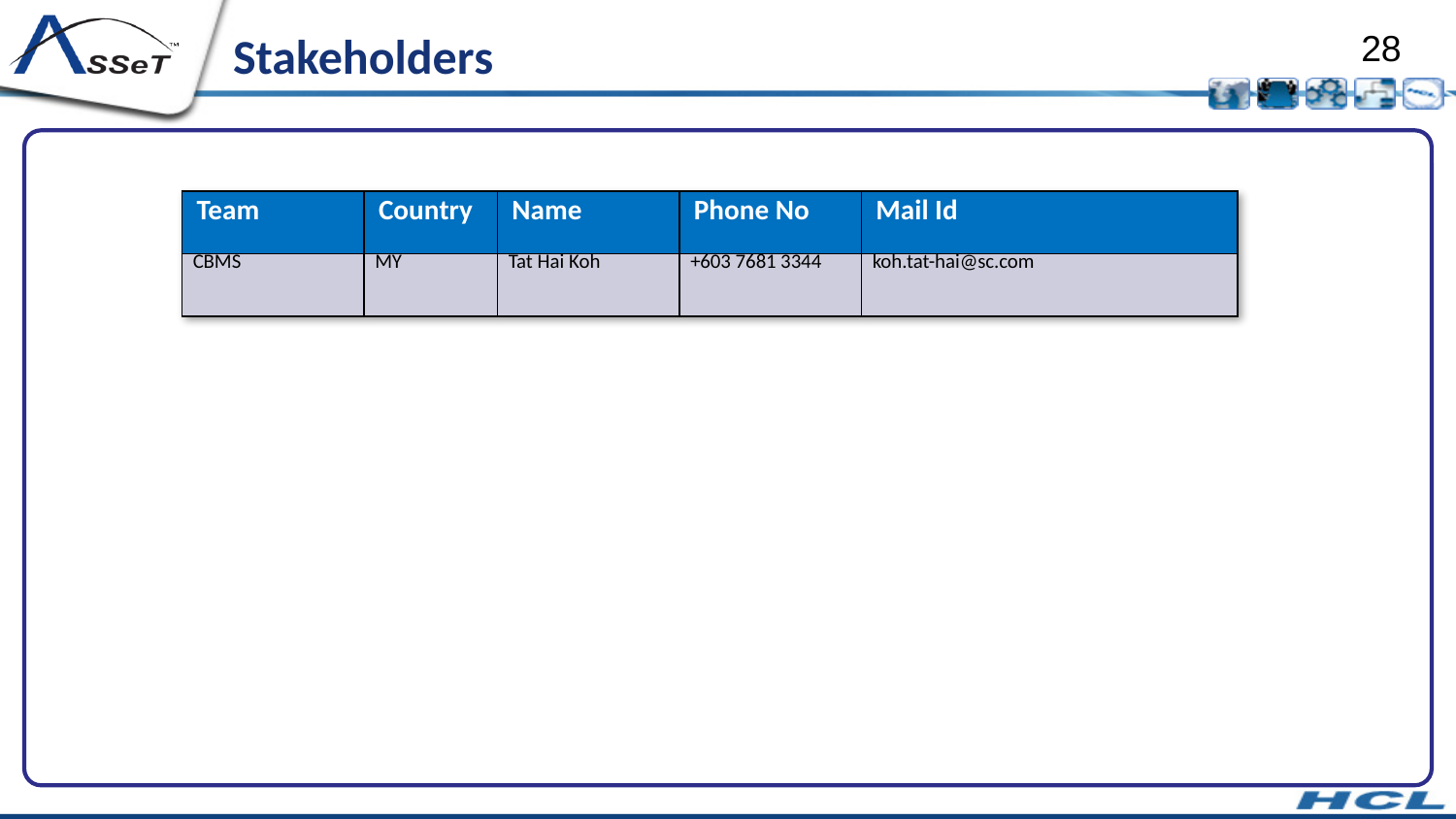

# Stakeholders

| Team | Country | Name | Phone No | Mail Id |
| --- | --- | --- | --- | --- |
| CBMS | MY | Tat Hai Koh | +603 7681 3344 | koh.tat-hai@sc.com |